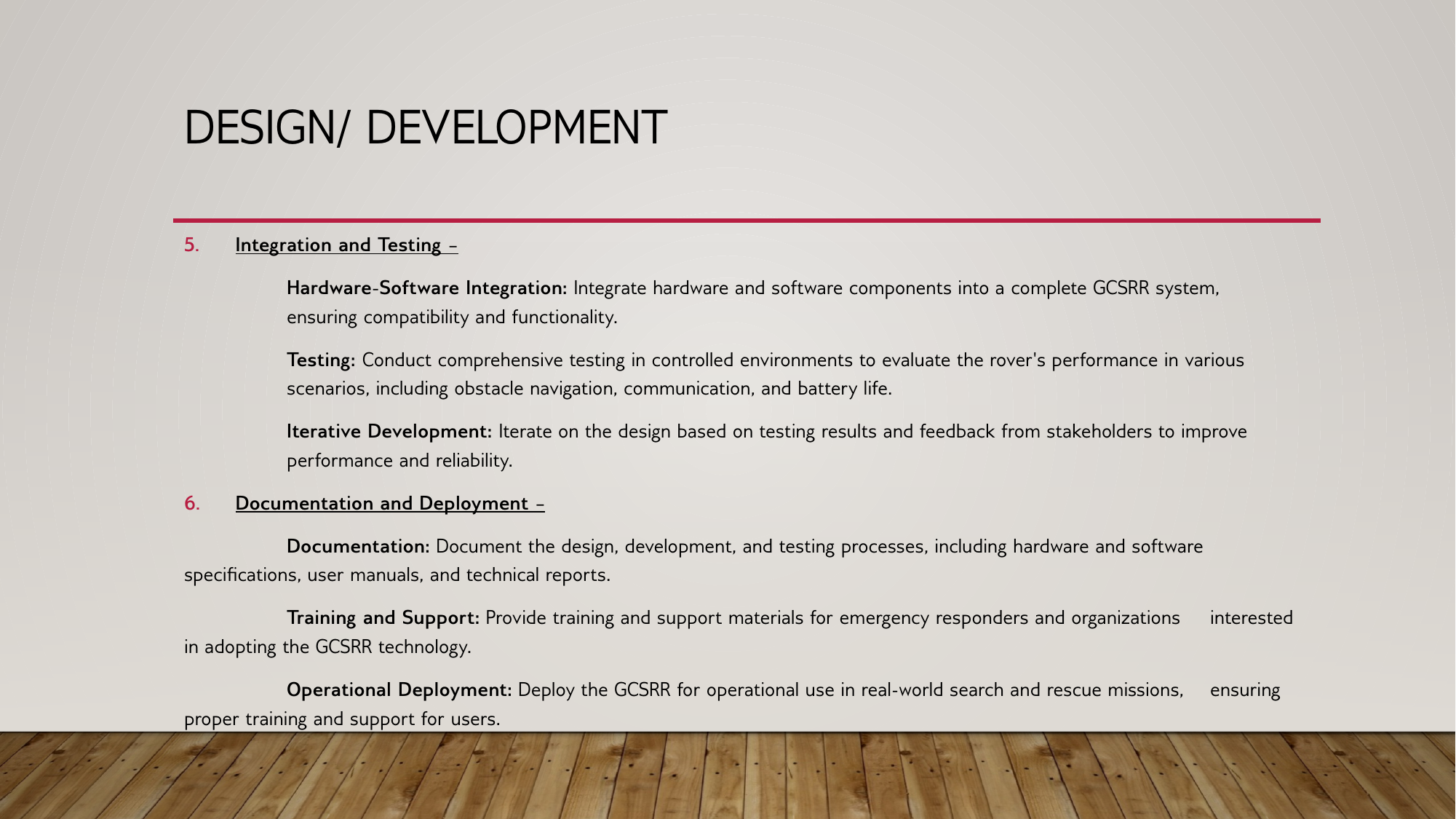

# Design/ Development
Integration and Testing –
	Hardware-Software Integration: Integrate hardware and software components into a complete GCSRR system, 	ensuring compatibility and functionality.
	Testing: Conduct comprehensive testing in controlled environments to evaluate the rover's performance in various 	scenarios, including obstacle navigation, communication, and battery life.
	Iterative Development: Iterate on the design based on testing results and feedback from stakeholders to improve 	performance and reliability.
Documentation and Deployment –
	Documentation: Document the design, development, and testing processes, including hardware and software 	specifications, user manuals, and technical reports.
	Training and Support: Provide training and support materials for emergency responders and organizations 	interested in adopting the GCSRR technology.
	Operational Deployment: Deploy the GCSRR for operational use in real-world search and rescue missions, 	ensuring proper training and support for users.